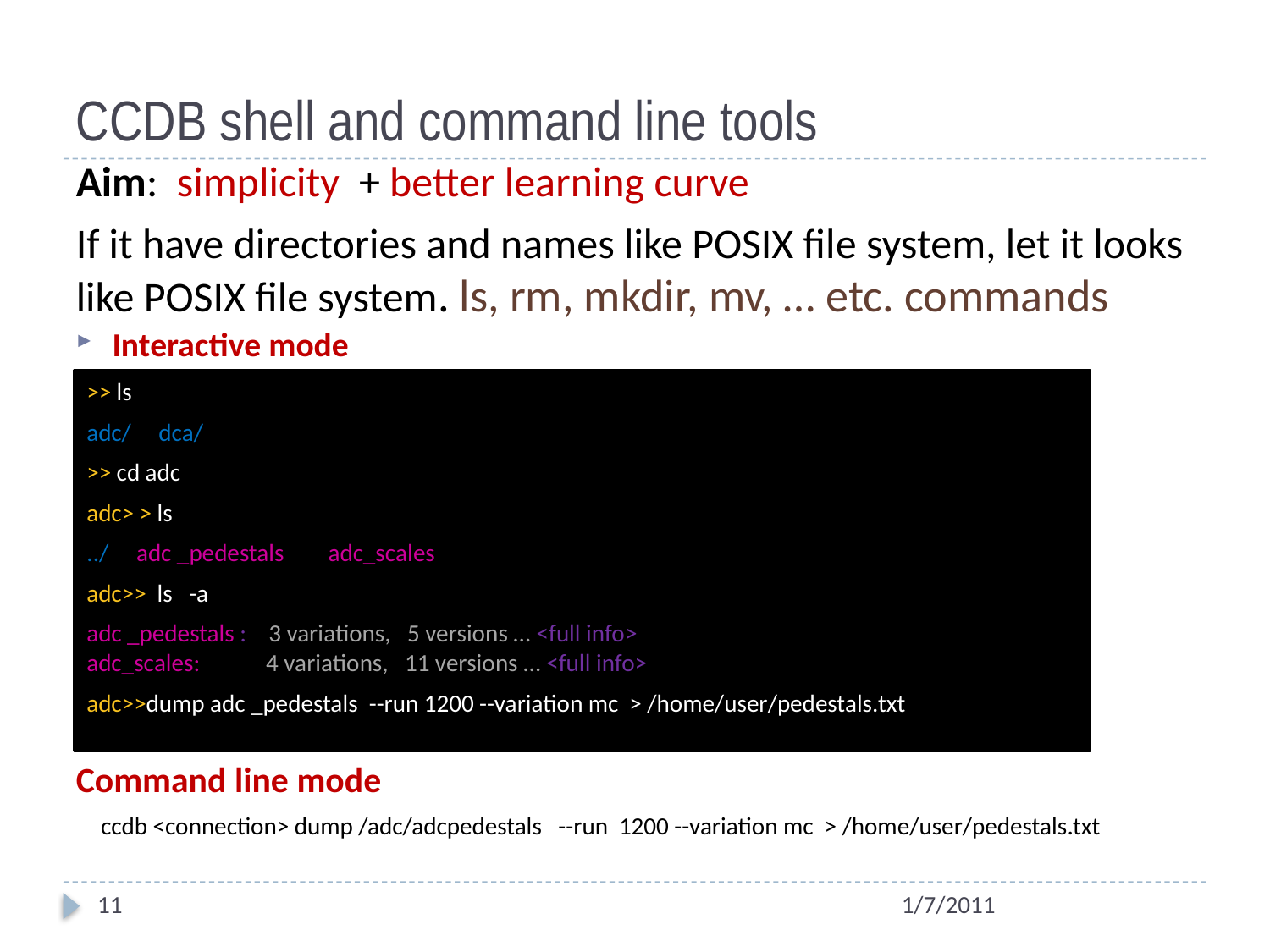

# CCDB shell and command line tools
Aim:  simplicity  + better learning curve
If it have directories and names like POSIX file system, let it looks like POSIX file system. ls, rm, mkdir, mv, … etc. commands
Interactive mode

>> ls
adc/     dca/
>> cd adc
adc> > ls
../     adc _pedestals        adc_scales
adc>>  ls   -a
adc _pedestals :    3 variations,   5 versions … <full info>
adc_scales:            4 variations,   11 versions … <full info>
adc>>dump adc _pedestals  --run 1200 --variation mc  > /home/user/pedestals.txt
Command line mode

ccdb <connection> dump /adc/adcpedestals   --run  1200 --variation mc  > /home/user/pedestals.txt
11
1/7/2011